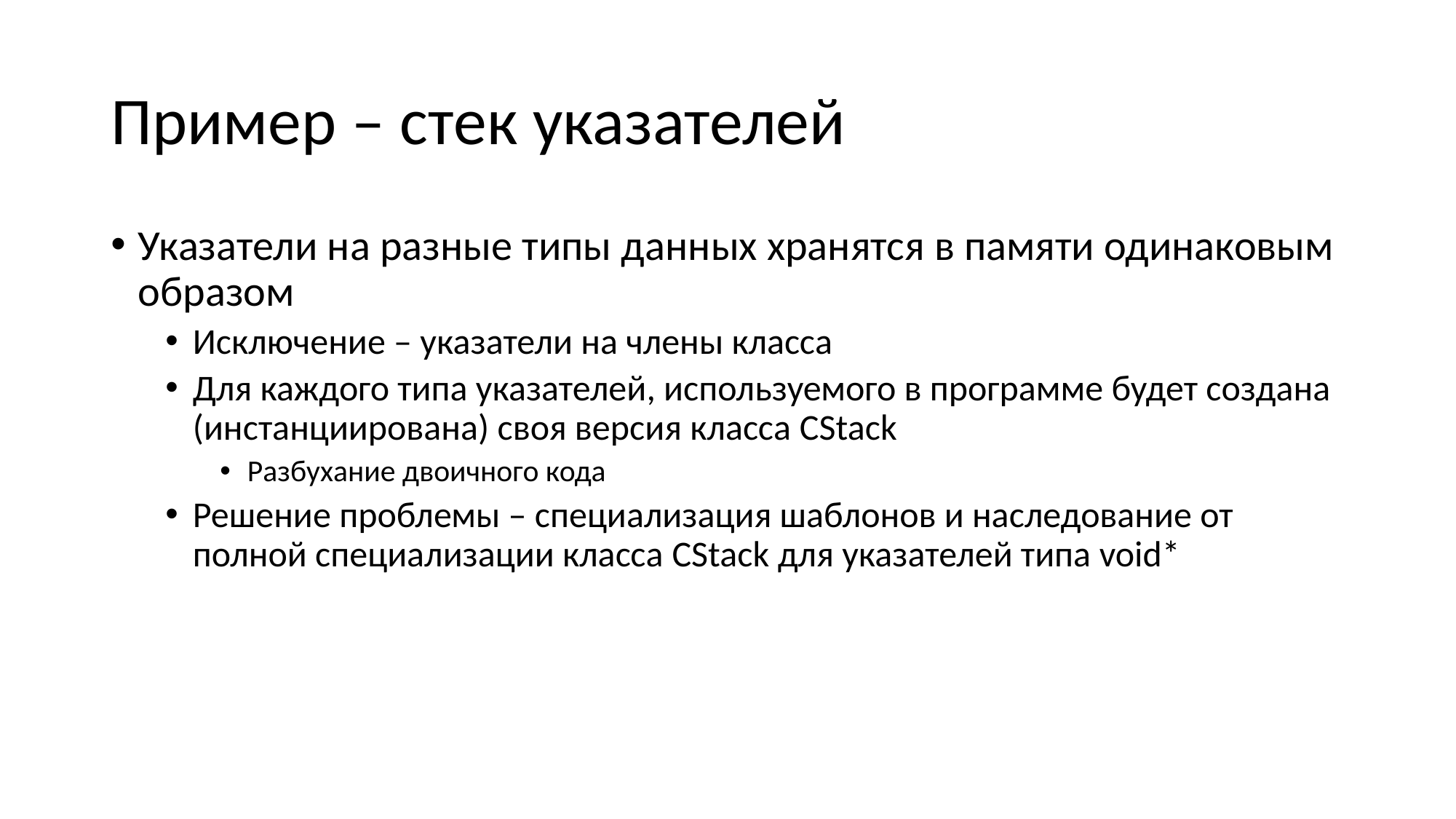

# Пример – стек указателей
Указатели на разные типы данных хранятся в памяти одинаковым образом
Исключение – указатели на члены класса
Для каждого типа указателей, используемого в программе будет создана (инстанциирована) своя версия класса CStack
Разбухание двоичного кода
Решение проблемы – специализация шаблонов и наследование от полной специализации класса CStack для указателей типа void*